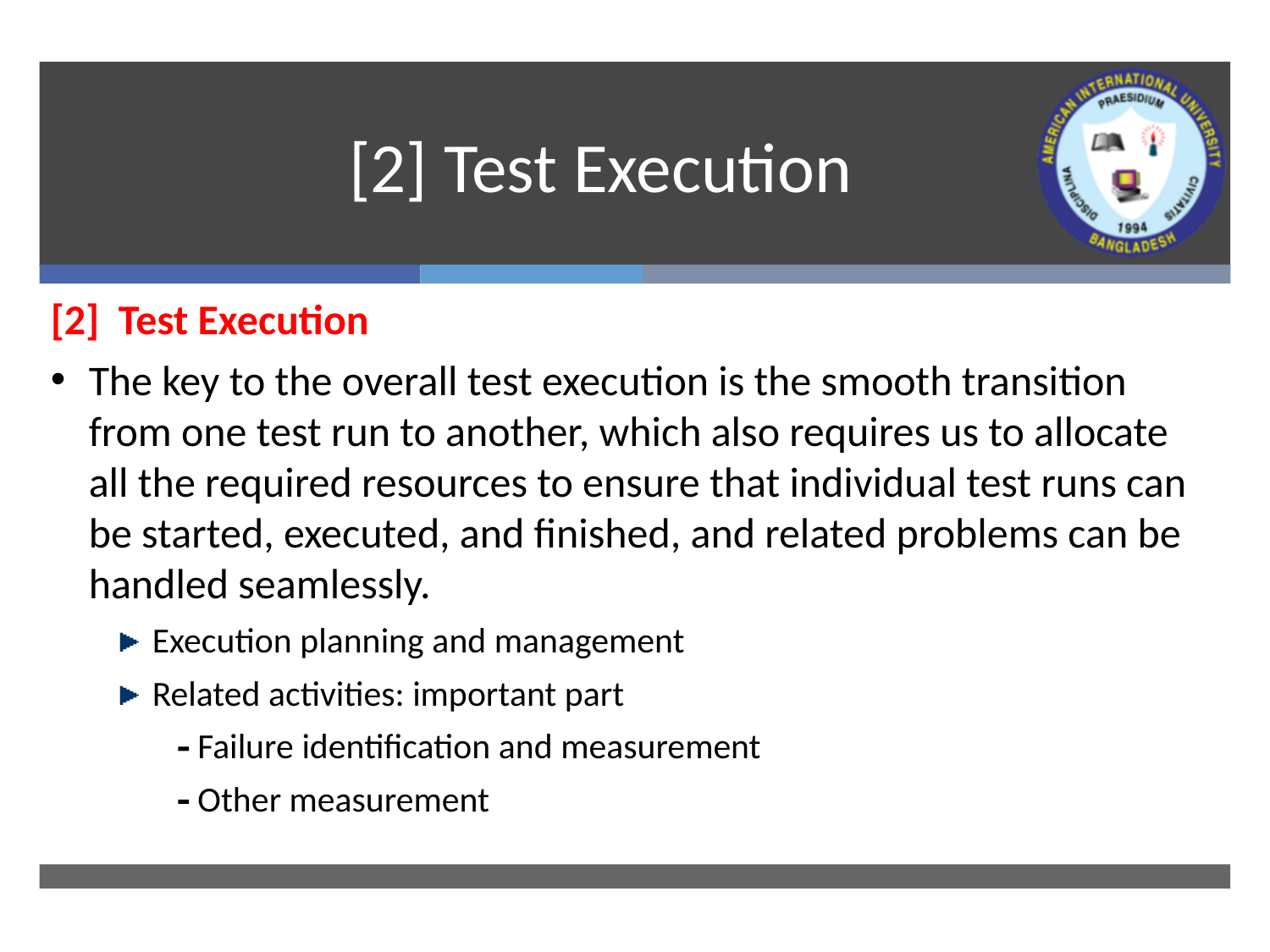

# [2] Test Execution
[2]  Test Execution
The key to the overall test execution is the smooth transition from one test run to another, which also requires us to allocate all the required resources to ensure that individual test runs can be started, executed, and finished, and related problems can be handled seamlessly.
Execution planning and management
Related activities: important part
− Failure identification and measurement
− Other measurement